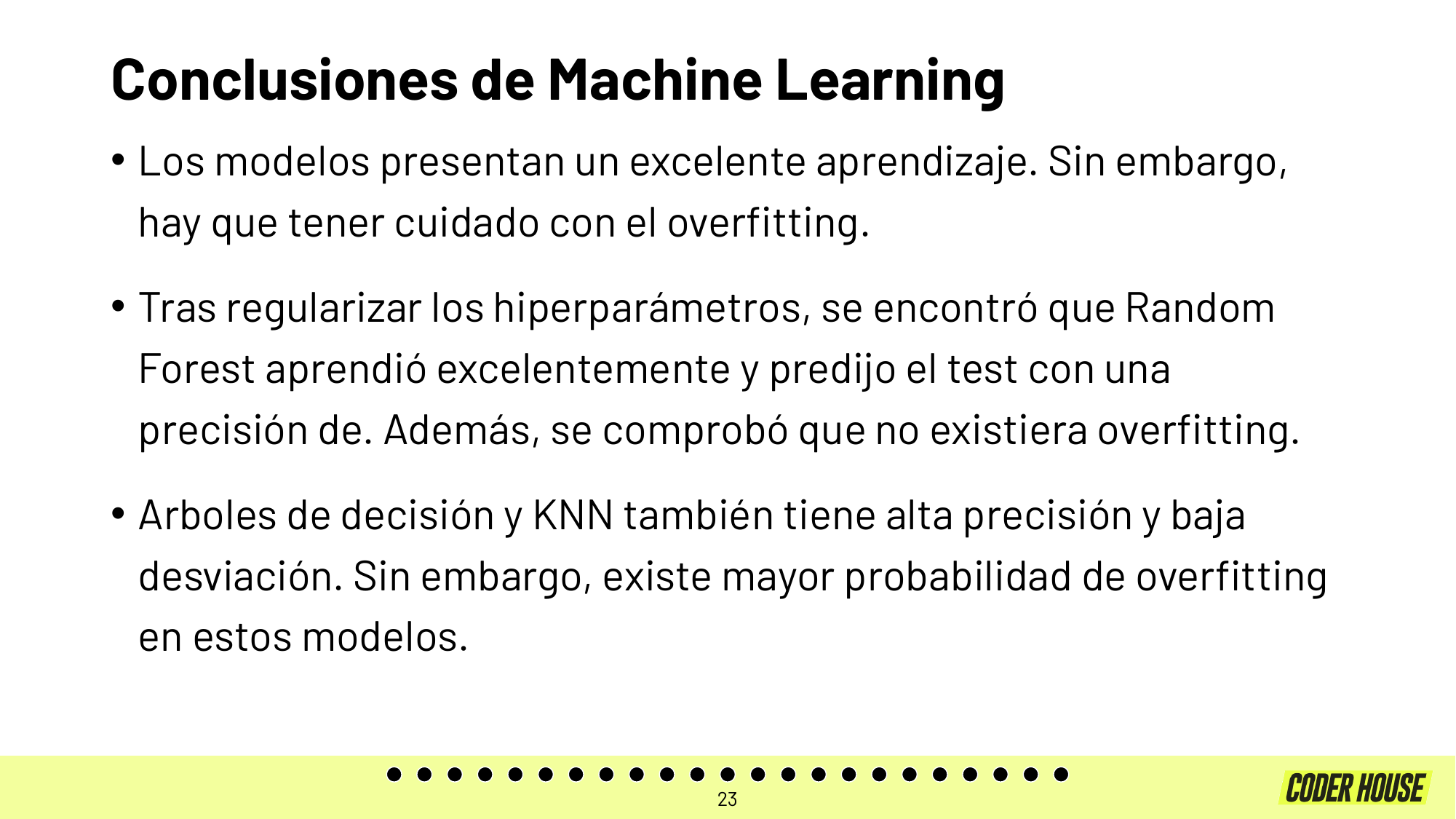

# Conclusiones de Machine Learning
Los modelos presentan un excelente aprendizaje. Sin embargo, hay que tener cuidado con el overfitting.
Tras regularizar los hiperparámetros, se encontró que Random Forest aprendió excelentemente y predijo el test con una precisión de. Además, se comprobó que no existiera overfitting.
Arboles de decisión y KNN también tiene alta precisión y baja desviación. Sin embargo, existe mayor probabilidad de overfitting en estos modelos.

23